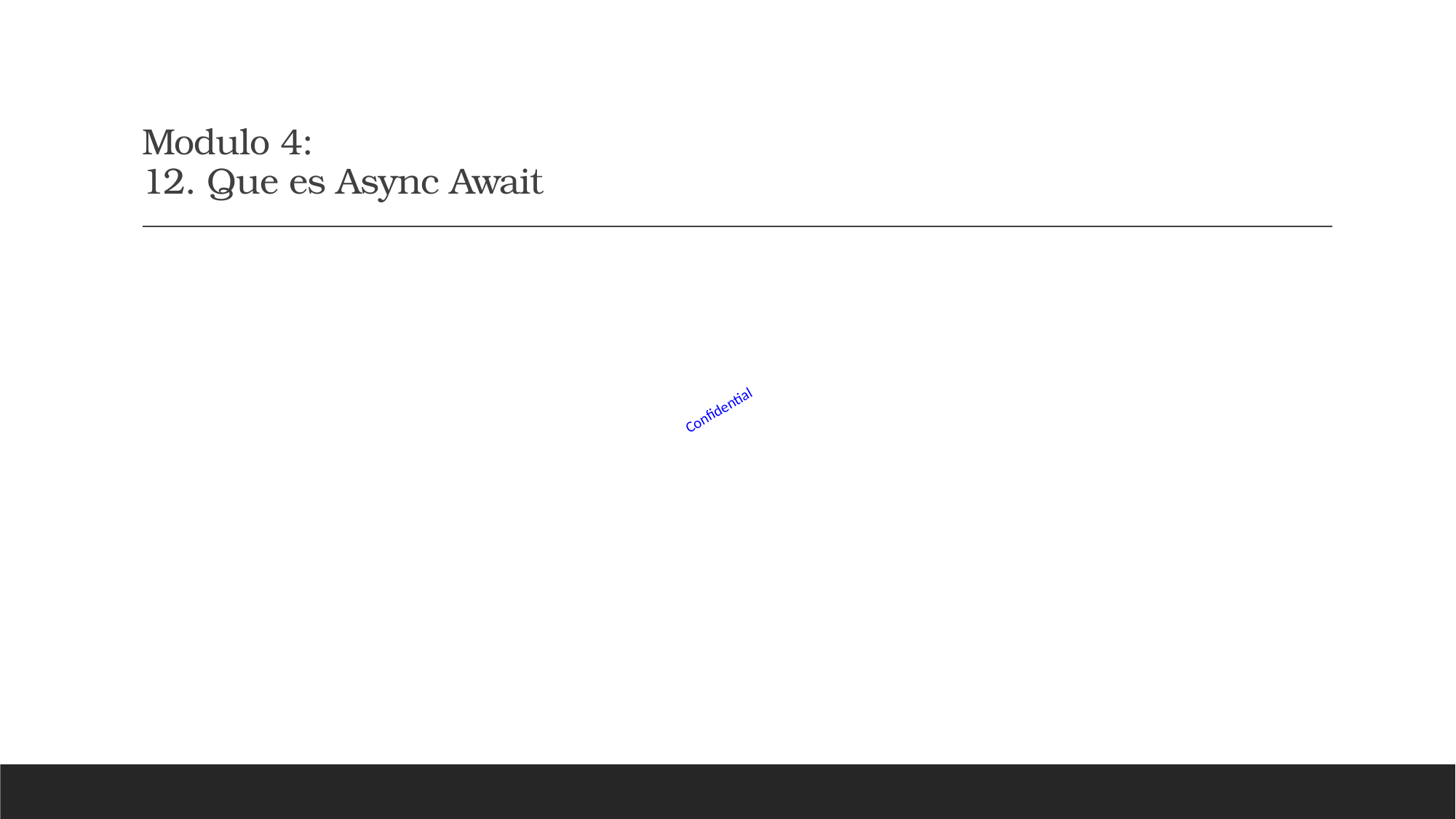

# Modulo 4: 12. Que es Async Await